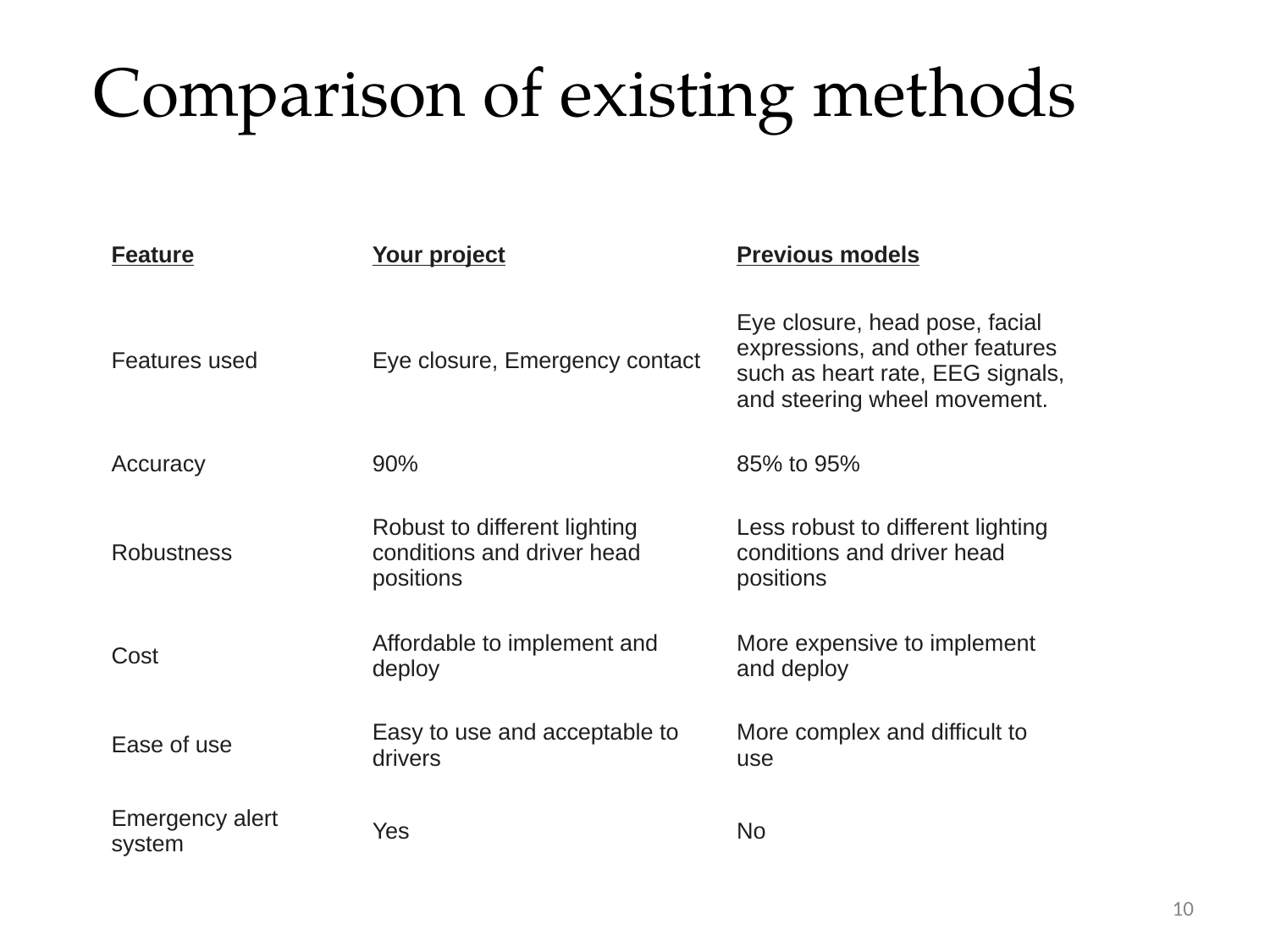

# Comparison of existing methods
| Feature | Your project | Previous models |
| --- | --- | --- |
| Features used | Eye closure, Emergency contact | Eye closure, head pose, facial expressions, and other features such as heart rate, EEG signals, and steering wheel movement. |
| Accuracy | 90% | 85% to 95% |
| Robustness | Robust to different lighting conditions and driver head positions | Less robust to different lighting conditions and driver head positions |
| Cost | Affordable to implement and deploy | More expensive to implement and deploy |
| Ease of use | Easy to use and acceptable to drivers | More complex and difficult to use |
| Emergency alert system | Yes | No |
10